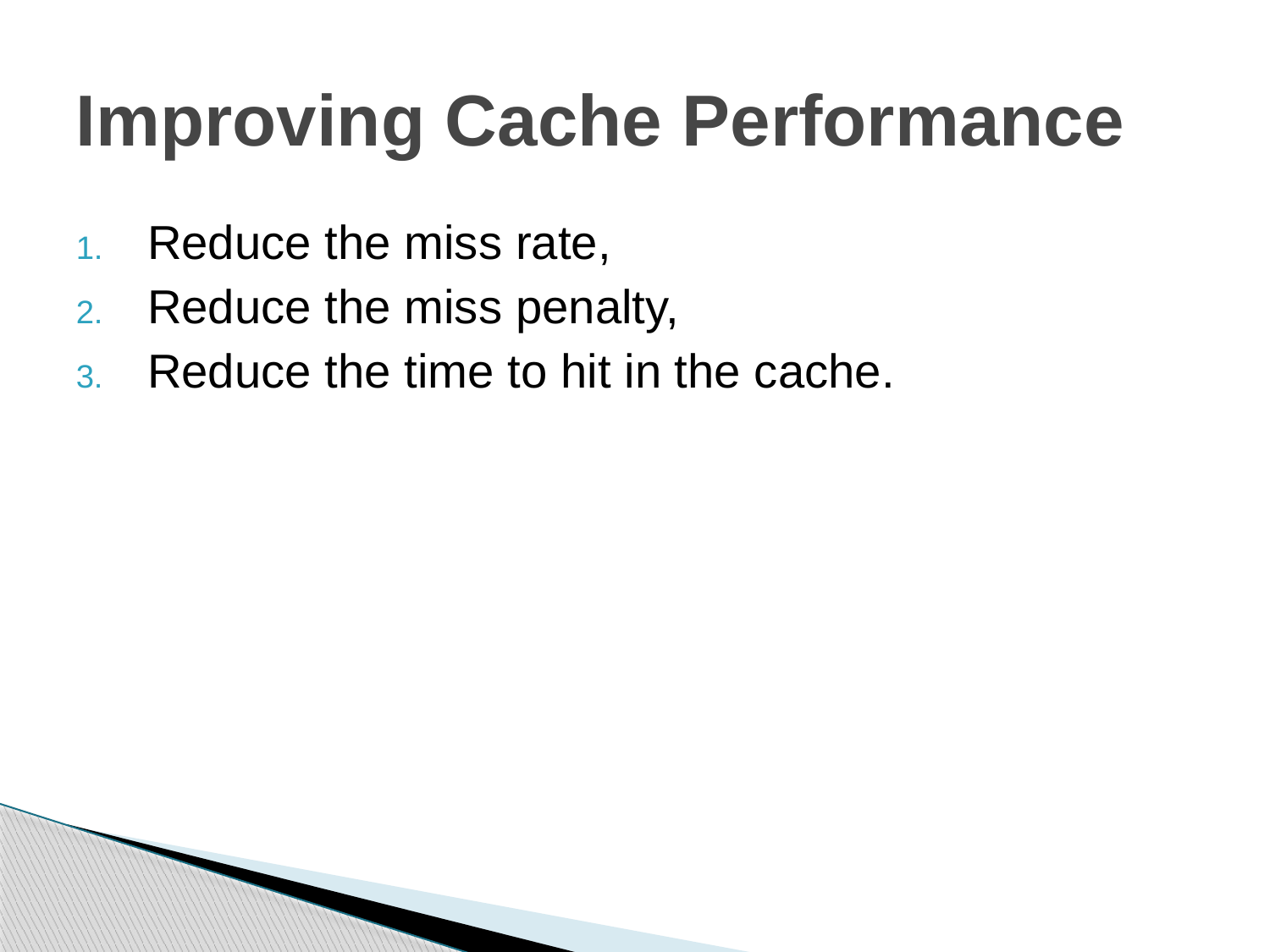

# Improving Cache Performance
Reduce the miss rate,
Reduce the miss penalty,
Reduce the time to hit in the cache.